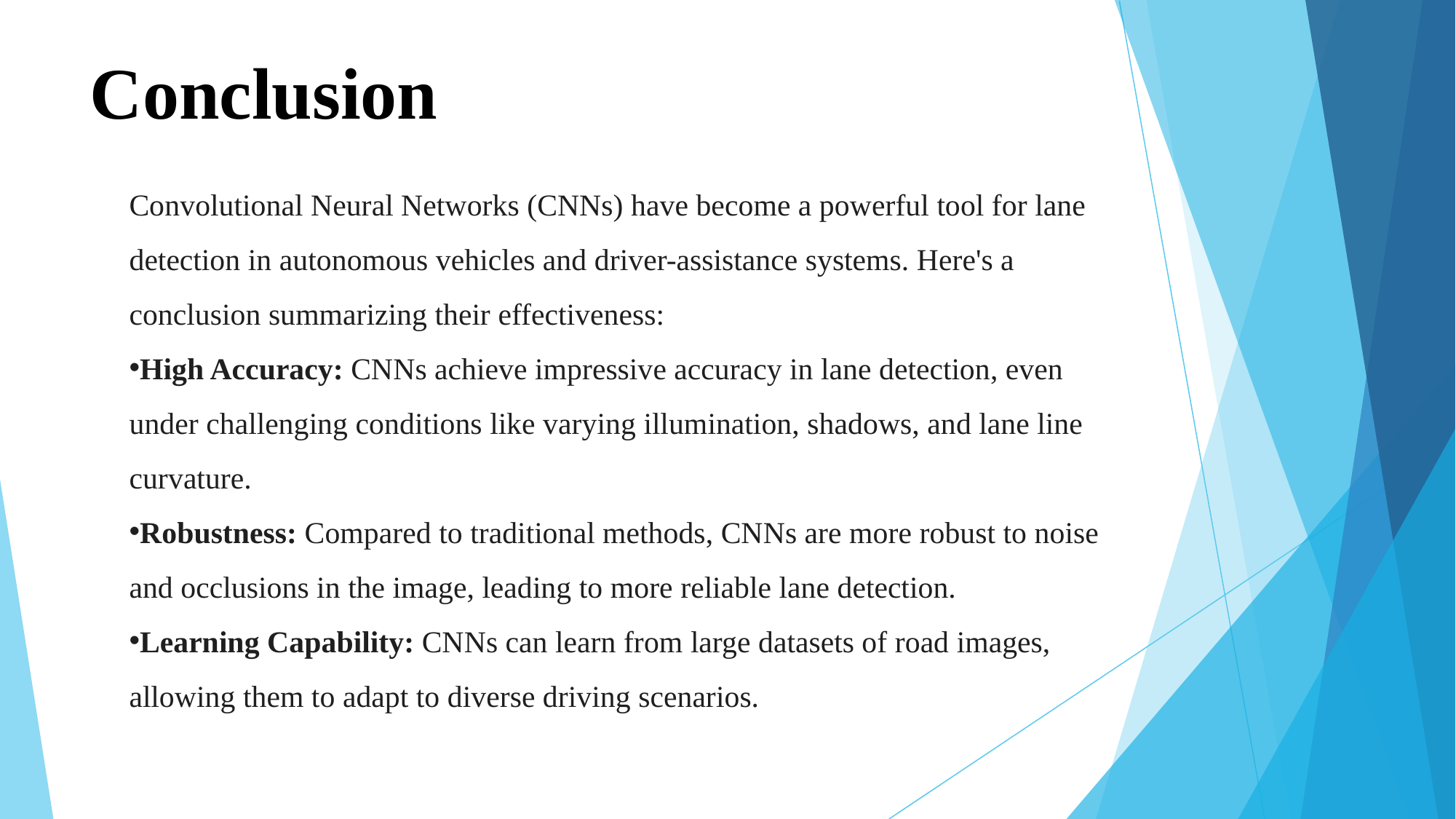

# Conclusion
Convolutional Neural Networks (CNNs) have become a powerful tool for lane detection in autonomous vehicles and driver-assistance systems. Here's a conclusion summarizing their effectiveness:
High Accuracy: CNNs achieve impressive accuracy in lane detection, even under challenging conditions like varying illumination, shadows, and lane line curvature.
Robustness: Compared to traditional methods, CNNs are more robust to noise and occlusions in the image, leading to more reliable lane detection.
Learning Capability: CNNs can learn from large datasets of road images, allowing them to adapt to diverse driving scenarios.